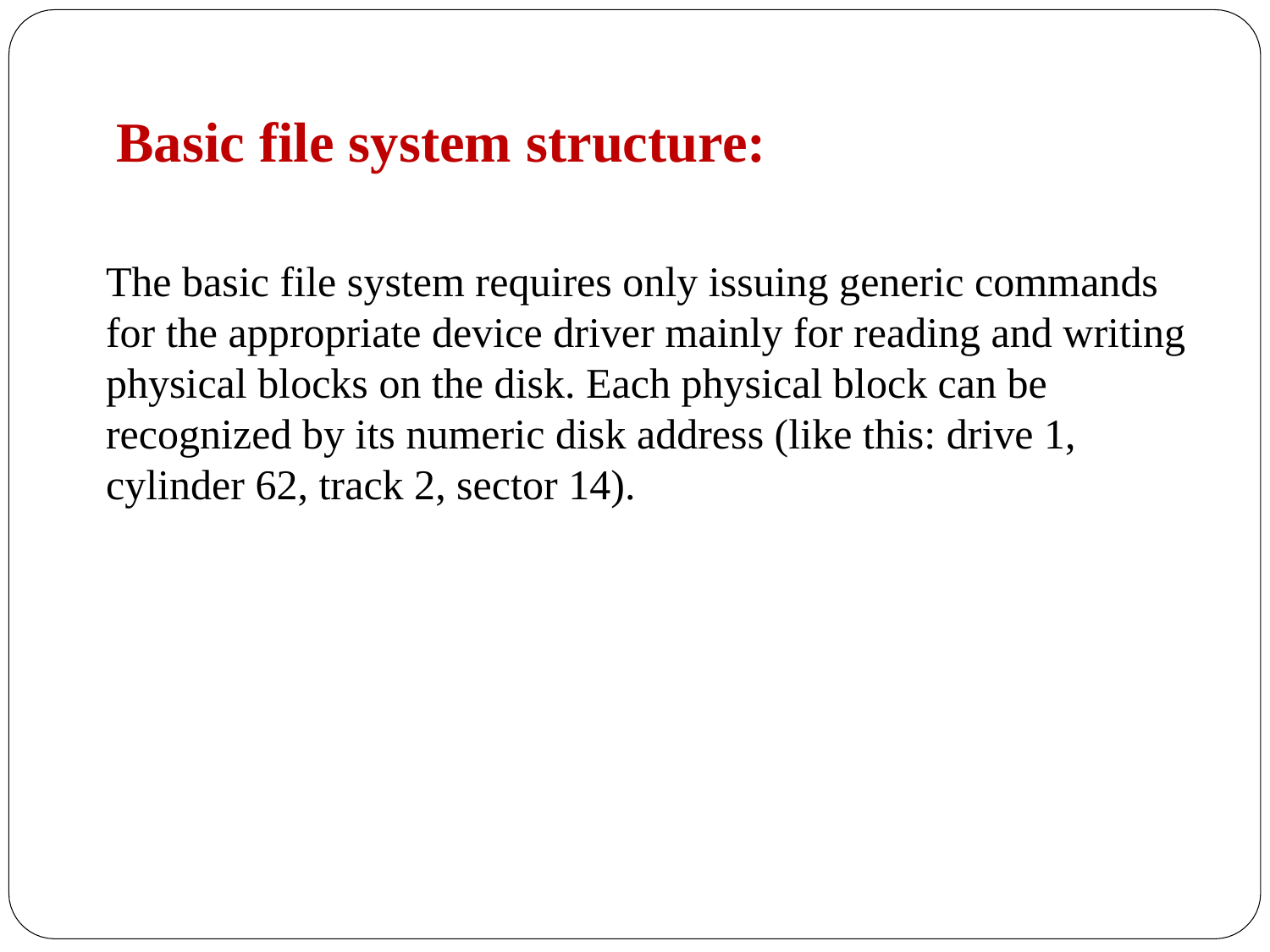

# Basic file system structure:
The basic file system requires only issuing generic commands for the appropriate device driver mainly for reading and writing physical blocks on the disk. Each physical block can be recognized by its numeric disk address (like this: drive 1, cylinder 62, track 2, sector 14).